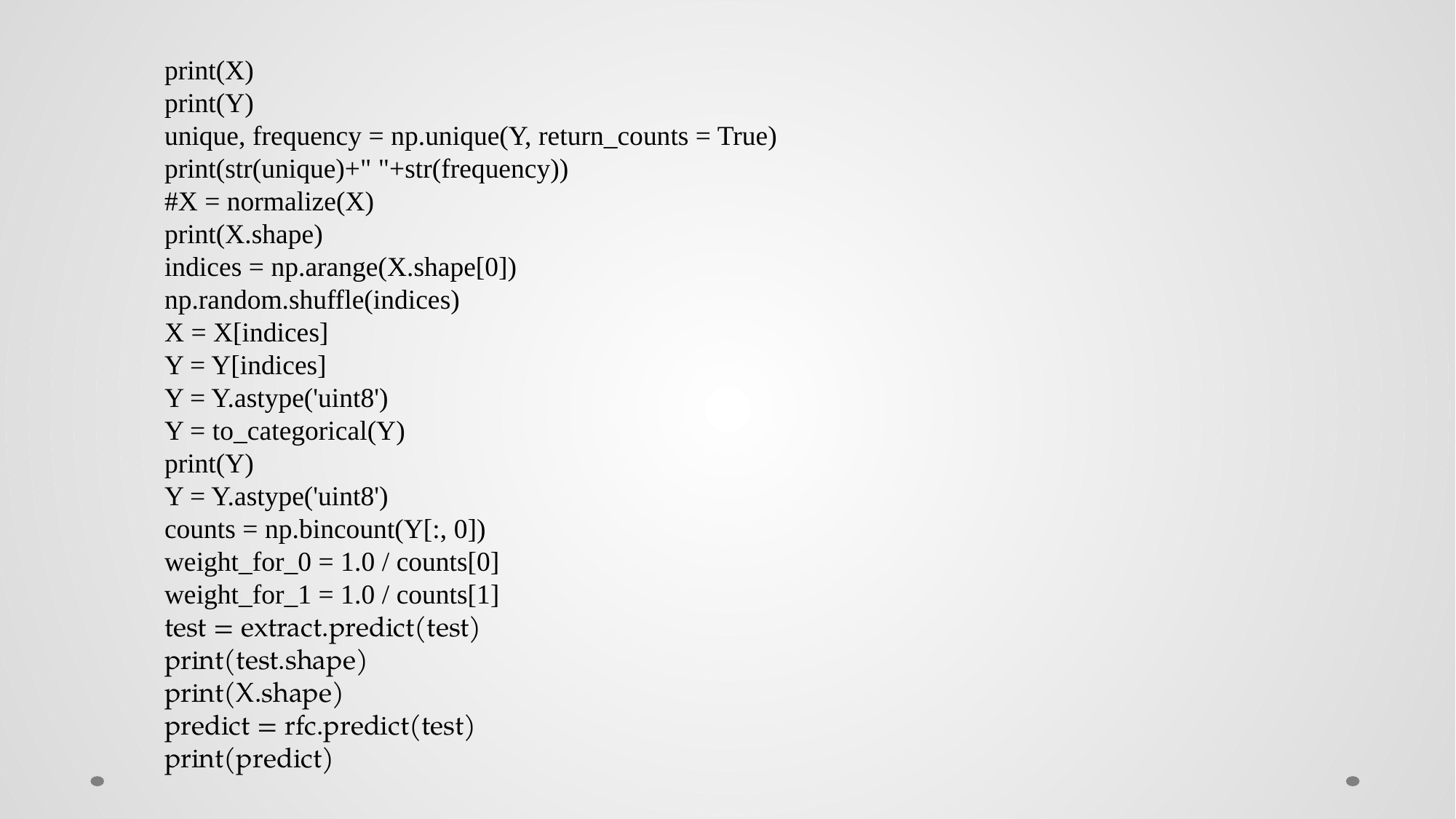

print(X)
print(Y)
unique, frequency = np.unique(Y, return_counts = True)
print(str(unique)+" "+str(frequency))
#X = normalize(X)
print(X.shape)
indices = np.arange(X.shape[0])
np.random.shuffle(indices)
X = X[indices]
Y = Y[indices]
Y = Y.astype('uint8')
Y = to_categorical(Y)
print(Y)
Y = Y.astype('uint8')
counts = np.bincount(Y[:, 0])
weight_for_0 = 1.0 / counts[0]
weight_for_1 = 1.0 / counts[1]
test = extract.predict(test)
print(test.shape)
print(X.shape)
predict = rfc.predict(test)
print(predict)